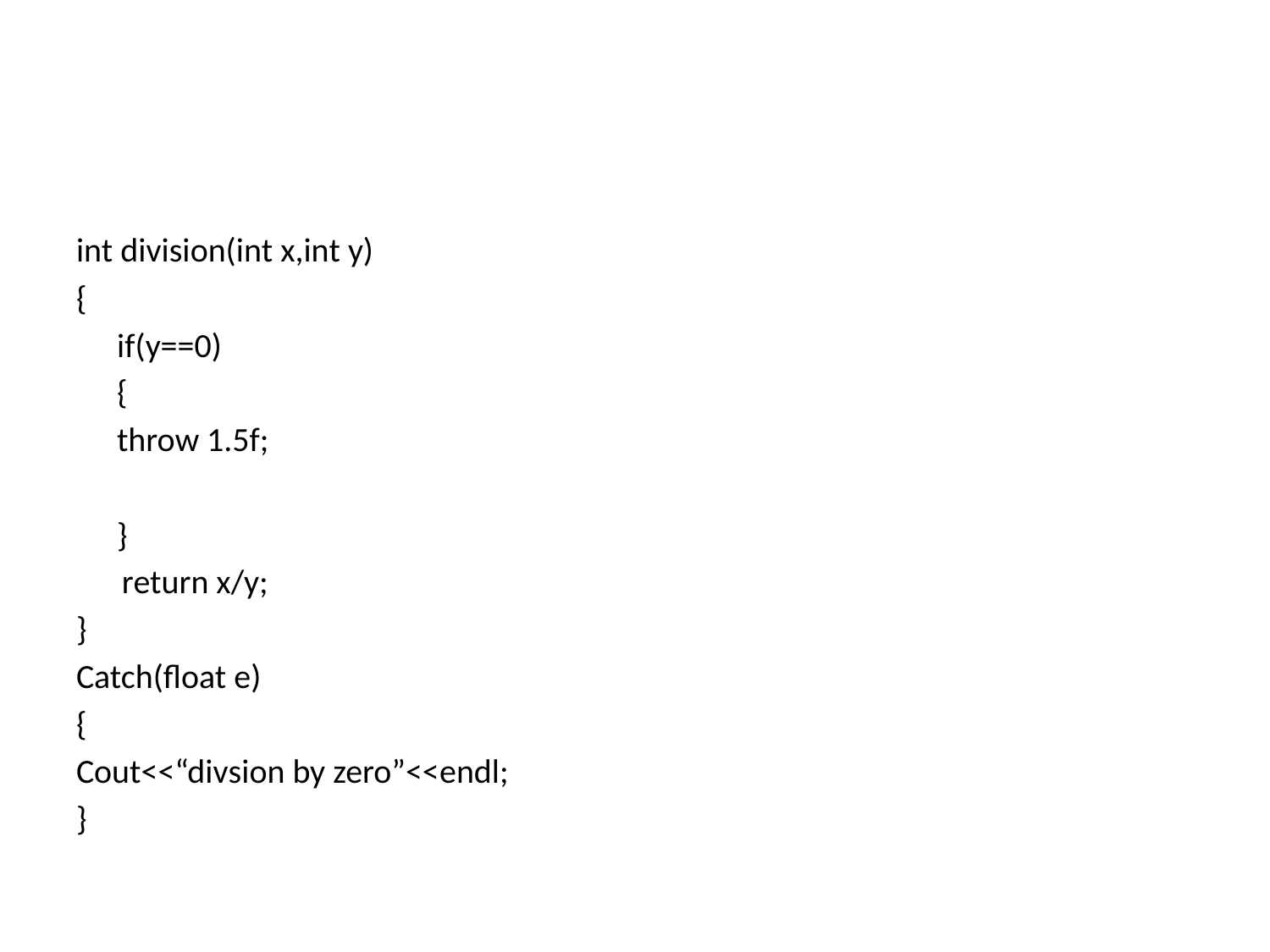

#
int division(int x,int y)
{
	if(y==0)
	{
		throw 1.5f;

	}
      return x/y;
}
Catch(float e)
{
Cout<<“divsion by zero”<<endl;
}